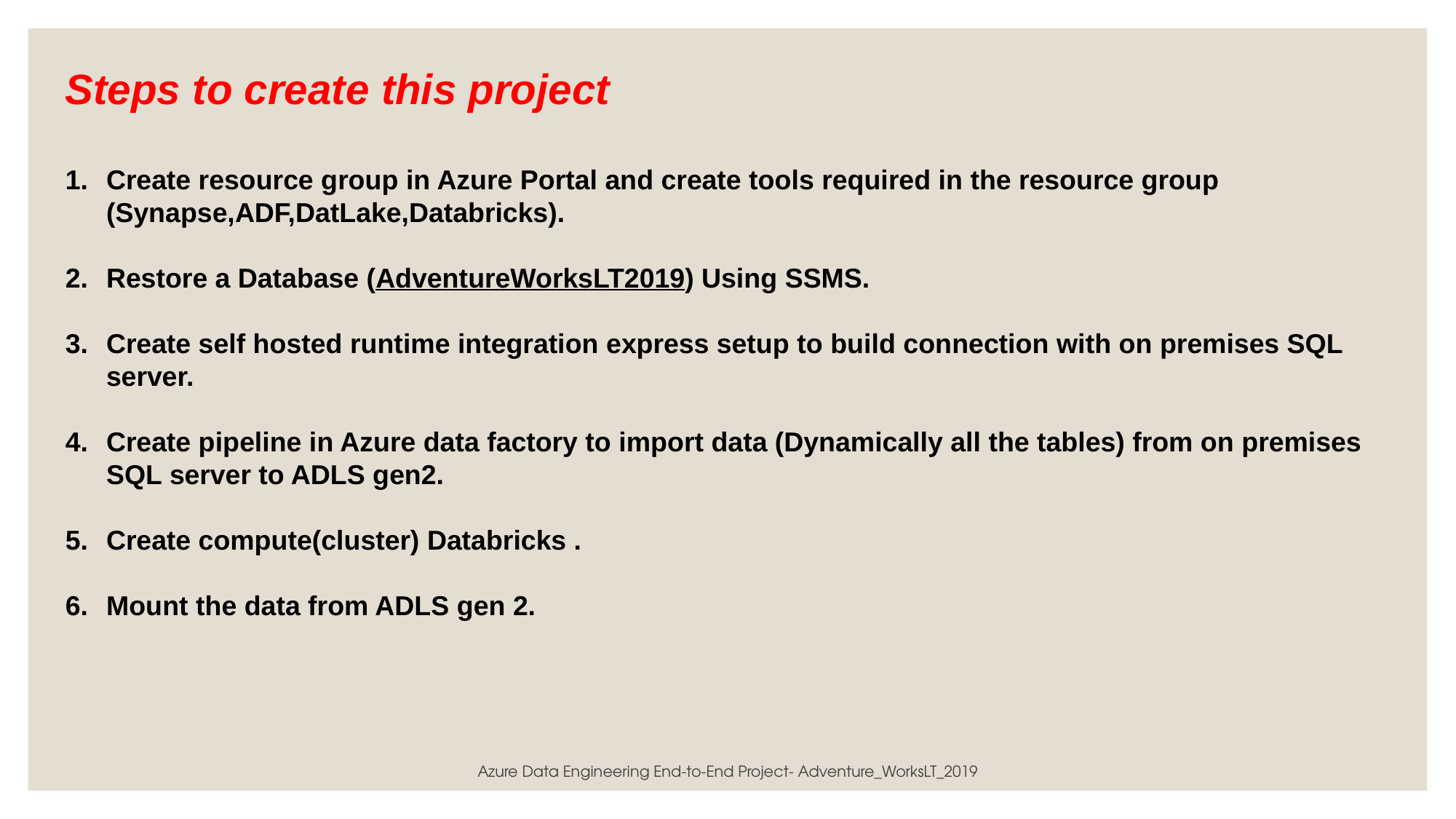

Steps to create this project

Create resource group in Azure Portal and create tools required in the resource group (Synapse,ADF,DatLake,Databricks).

Restore a Database (AdventureWorksLT2019) Using SSMS.

Create self hosted runtime integration express setup to build connection with on premises SQL server.

Create pipeline in Azure data factory to import data (Dynamically all the tables) from on premises SQL server to ADLS gen2.

Create compute(cluster) Databricks .

Mount the data from ADLS gen 2.

Azure Data Engineering End-to-End Project- Adventure_WorksLT_2019